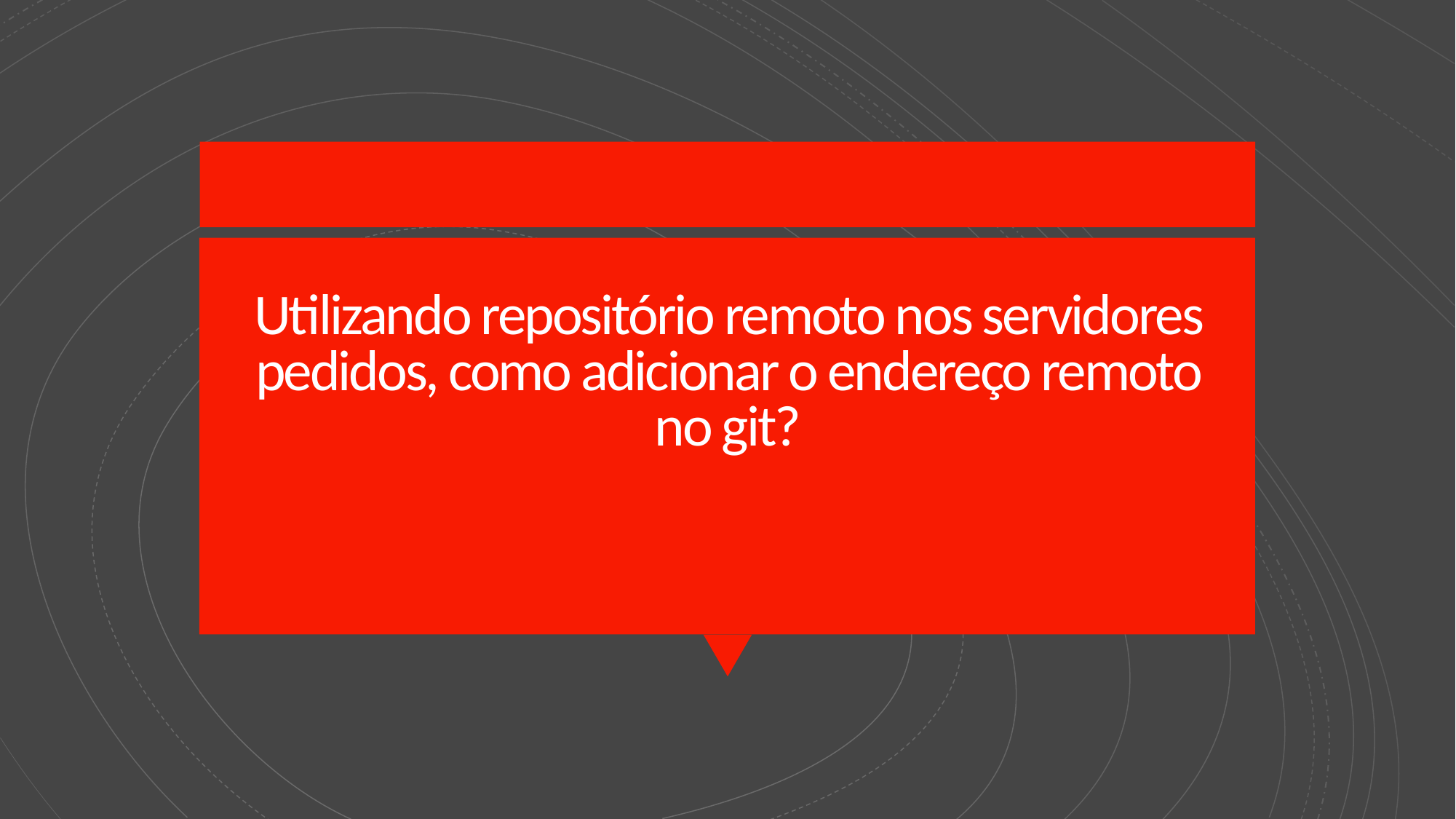

# Utilizando repositório remoto nos servidores pedidos, como adicionar o endereço remoto no git?